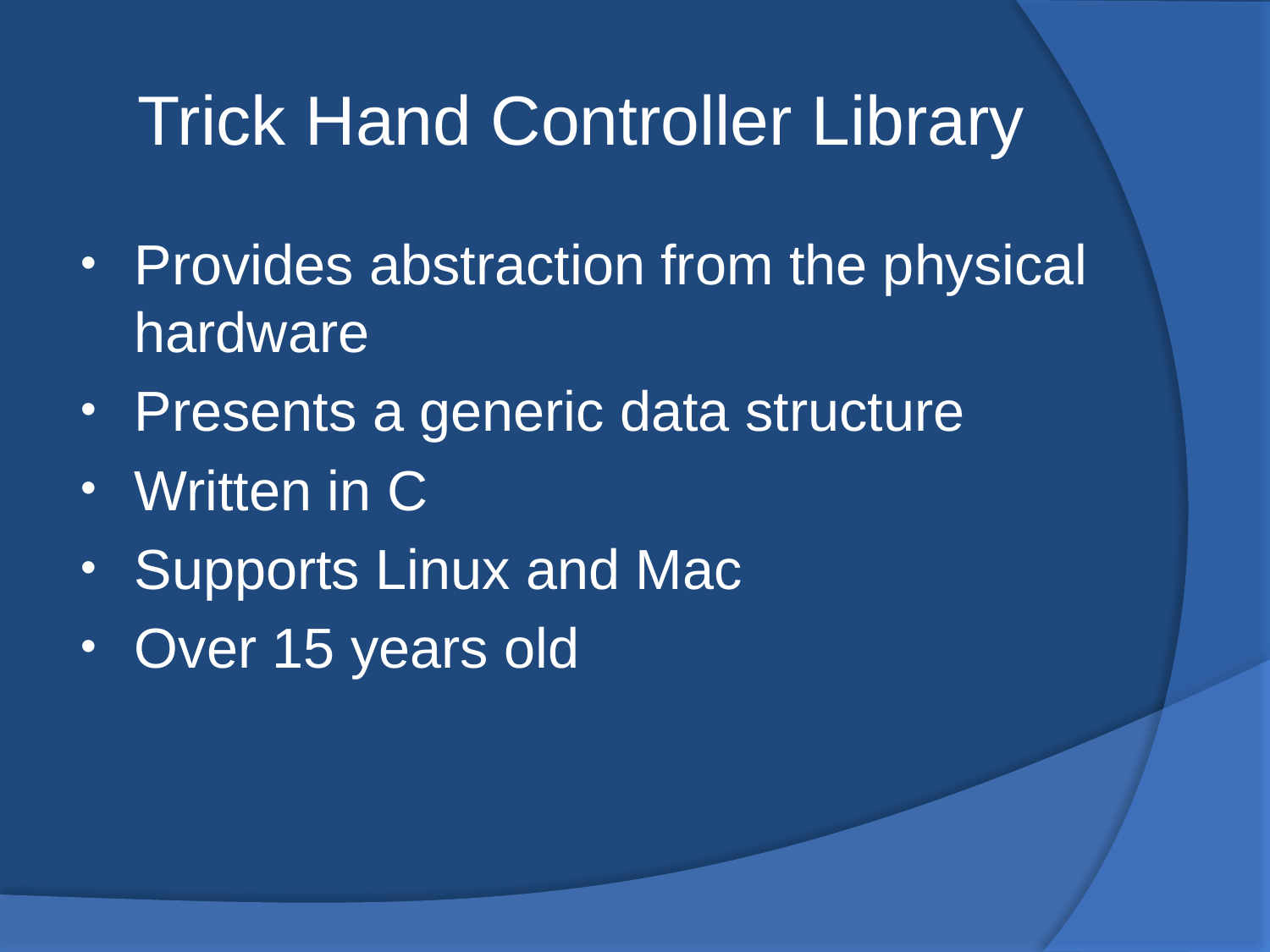

# Trick Hand Controller Library
Provides abstraction from the physical hardware
Presents a generic data structure
Written in C
Supports Linux and Mac
Over 15 years old